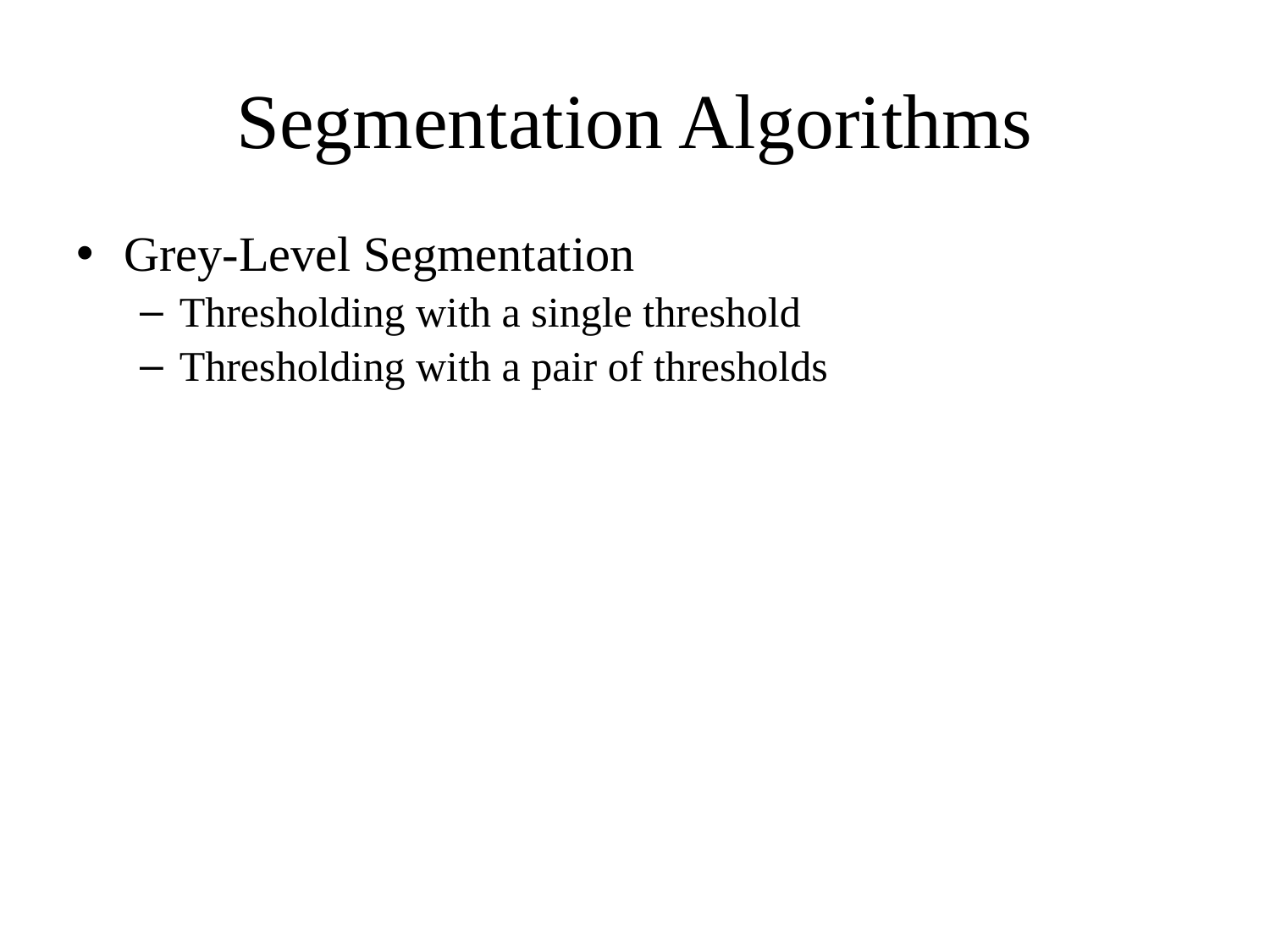

# Segmentation Algorithms
Grey-Level Segmentation
Thresholding with a single threshold
Thresholding with a pair of thresholds